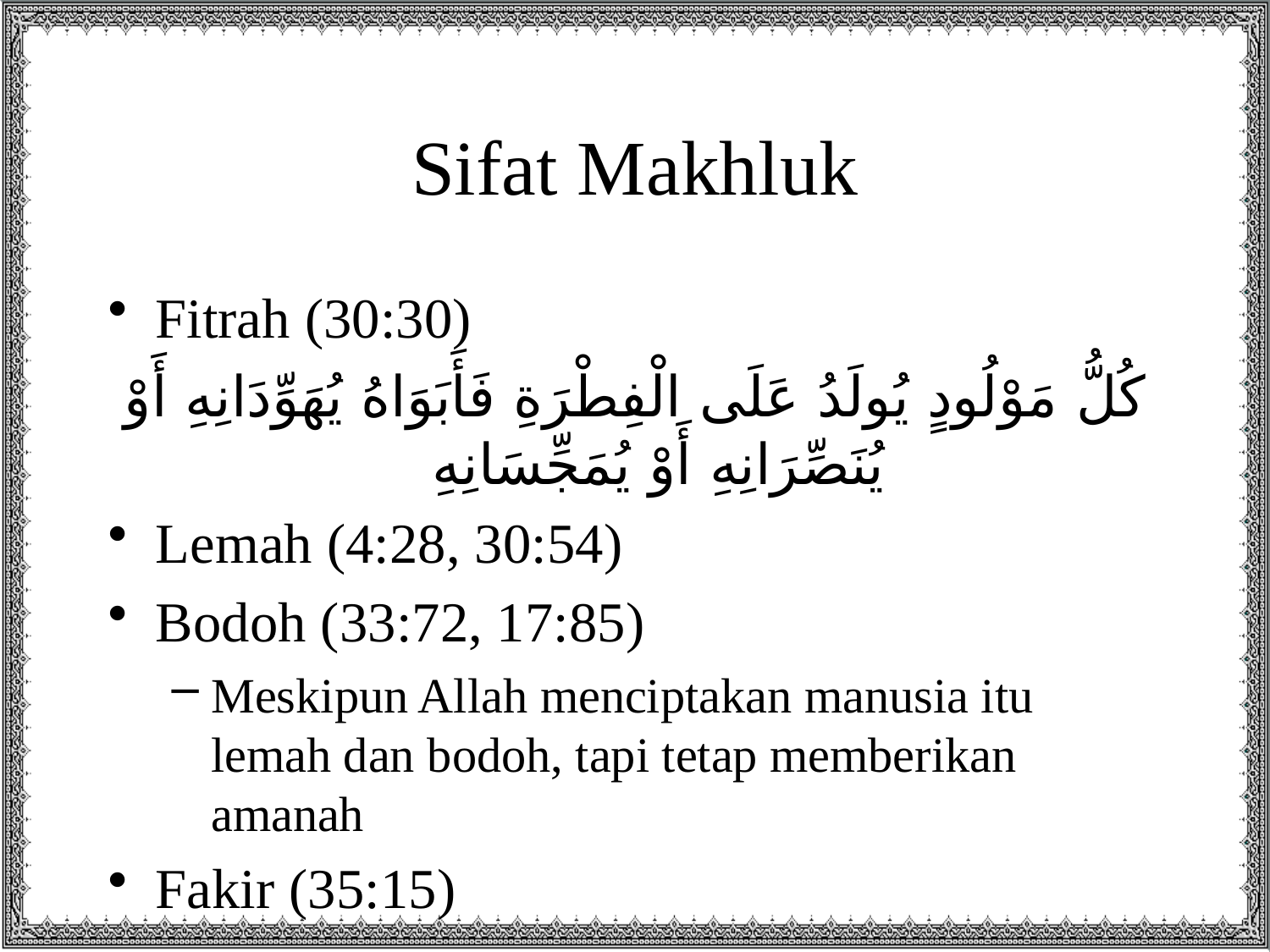

# Sifat Makhluk
Fitrah (30:30)
كُلُّ مَوْلُودٍ يُولَدُ عَلَى الْفِطْرَةِ فَأَبَوَاهُ يُهَوِّدَانِهِ أَوْ يُنَصِّرَانِهِ أَوْ يُمَجِّسَانِهِ
Lemah (4:28, 30:54)
Bodoh (33:72, 17:85)
Meskipun Allah menciptakan manusia itu lemah dan bodoh, tapi tetap memberikan amanah
Fakir (35:15)